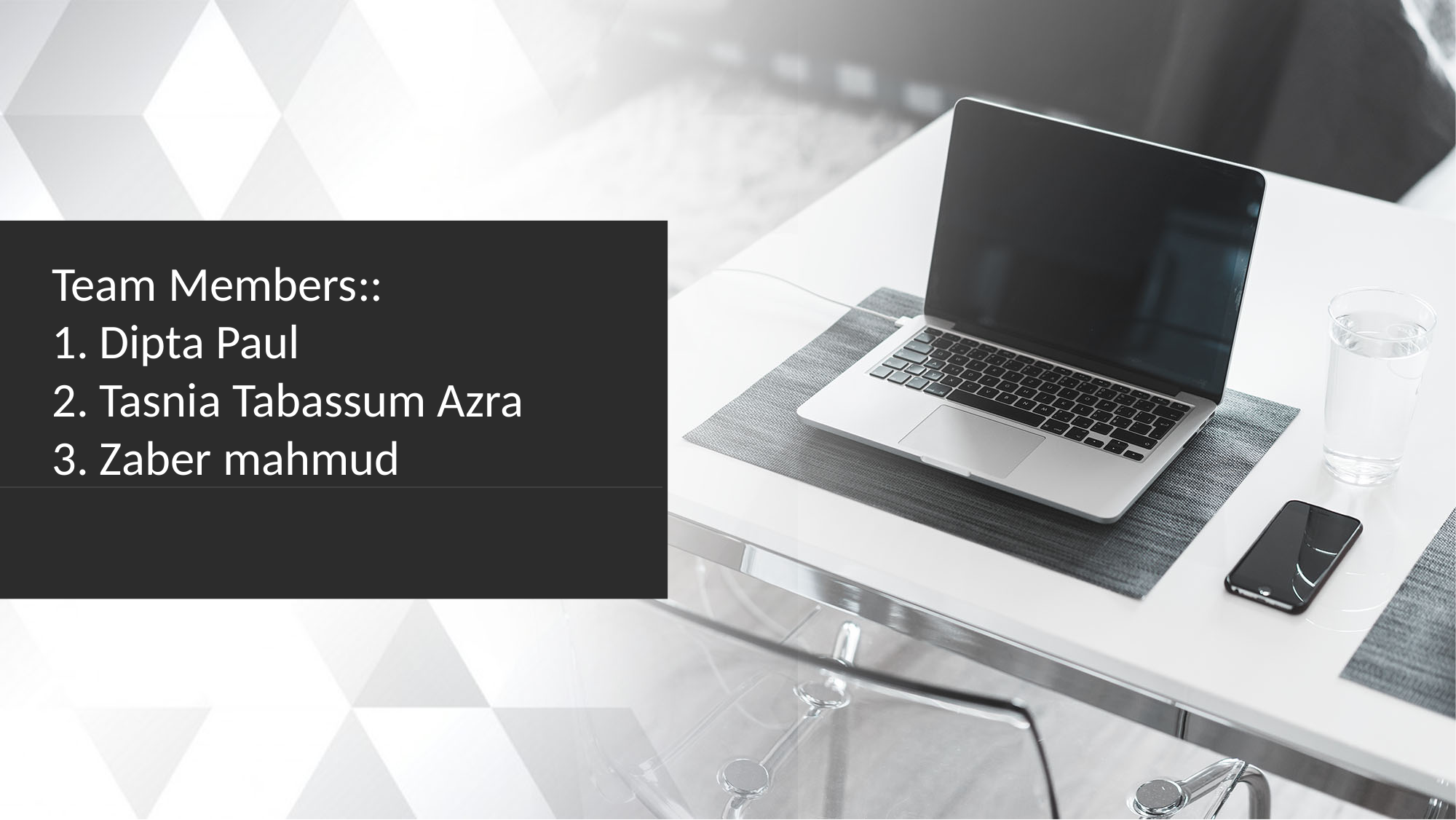

# Team Members:: 1. Dipta Paul 2. Tasnia Tabassum Azra 3. Zaber mahmud